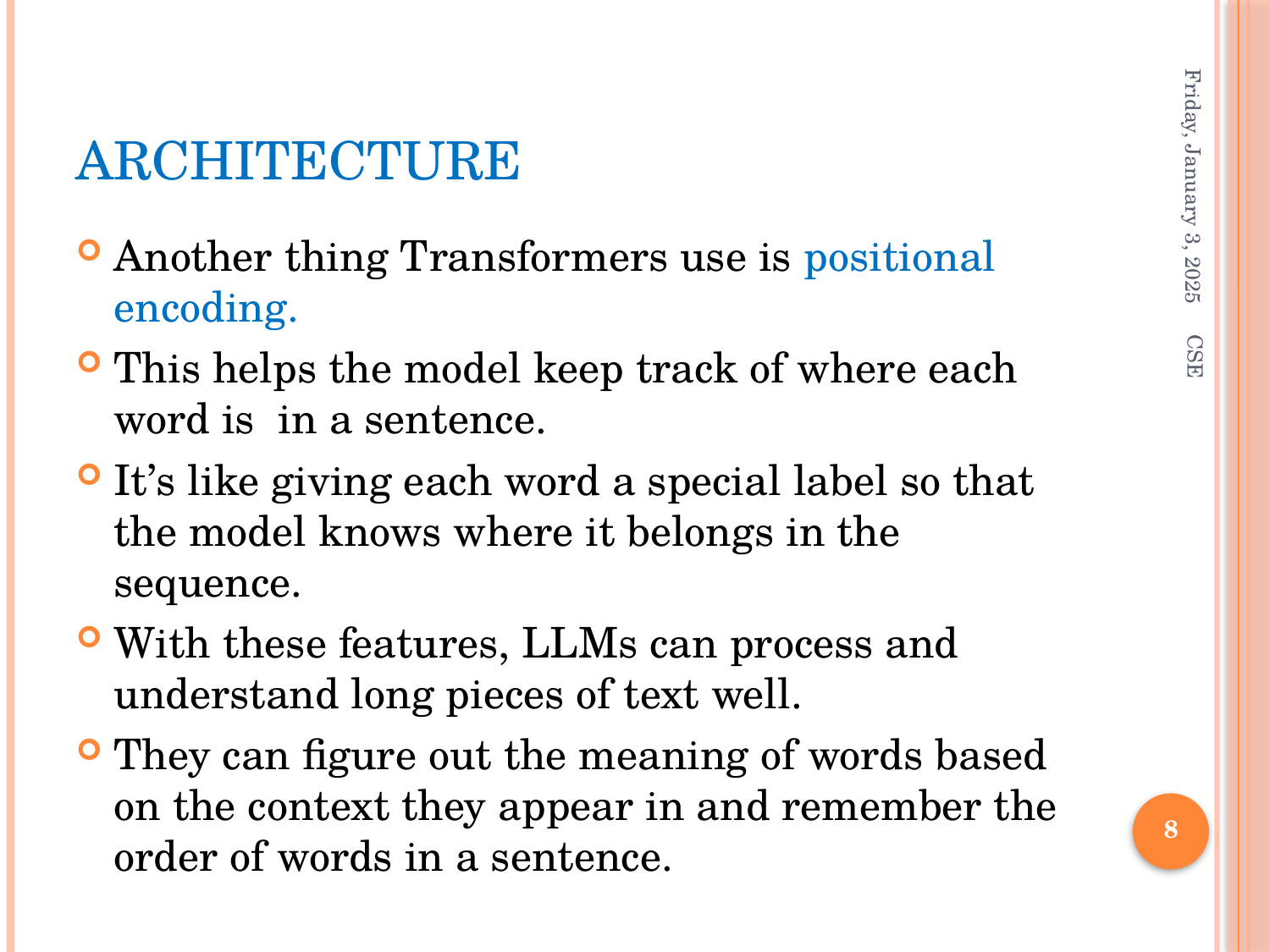

# Architecture
Friday, January 3, 2025
Another thing Transformers use is positional encoding.
This helps the model keep track of where each word is  in a sentence.
It’s like giving each word a special label so that the model knows where it belongs in the sequence.
With these features, LLMs can process and understand long pieces of text well.
They can figure out the meaning of words based on the context they appear in and remember the order of words in a sentence.
CSE
8